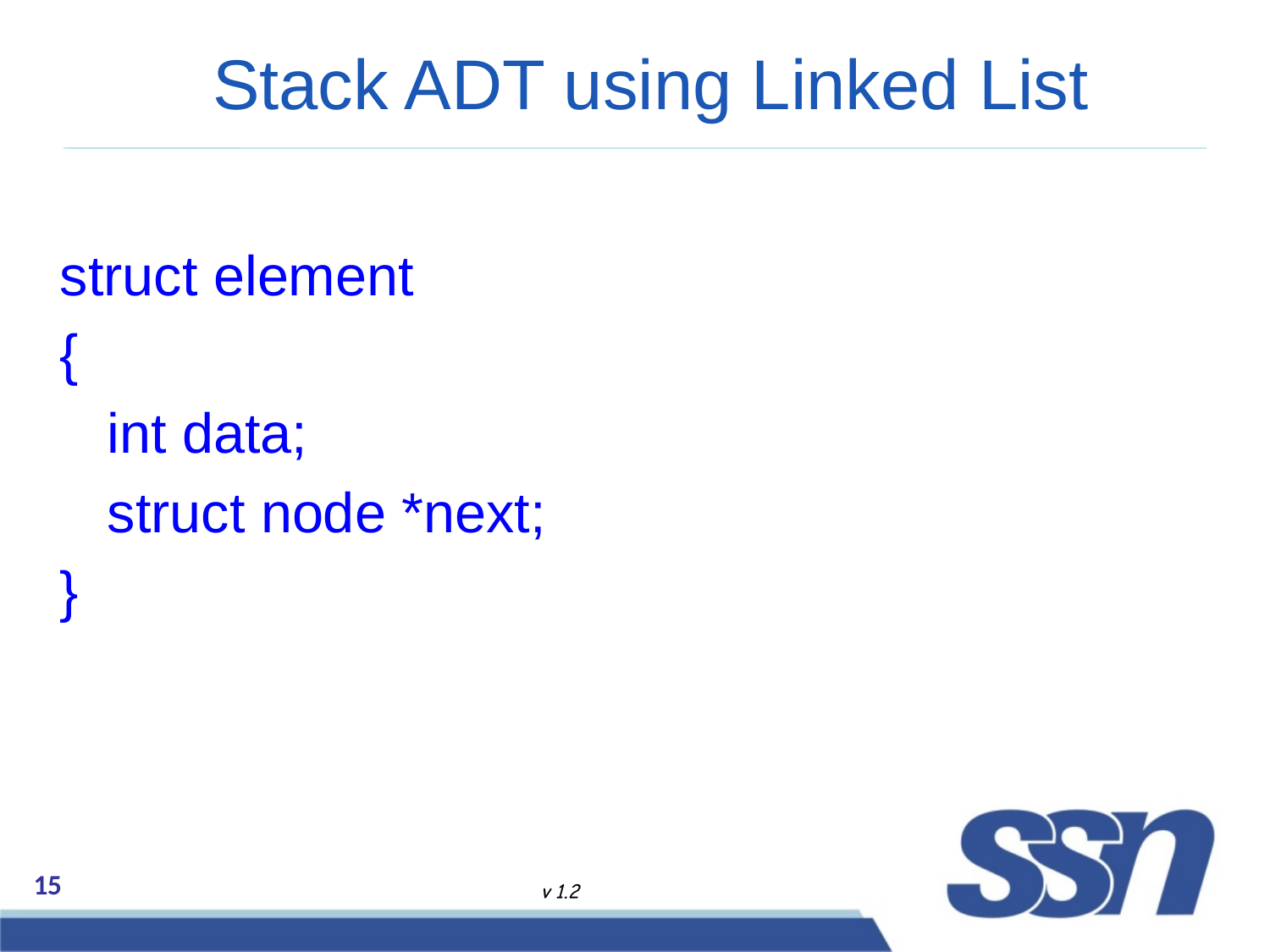

# Stack ADT using Linked List
struct element
{
	int data;
	struct node *next;
}